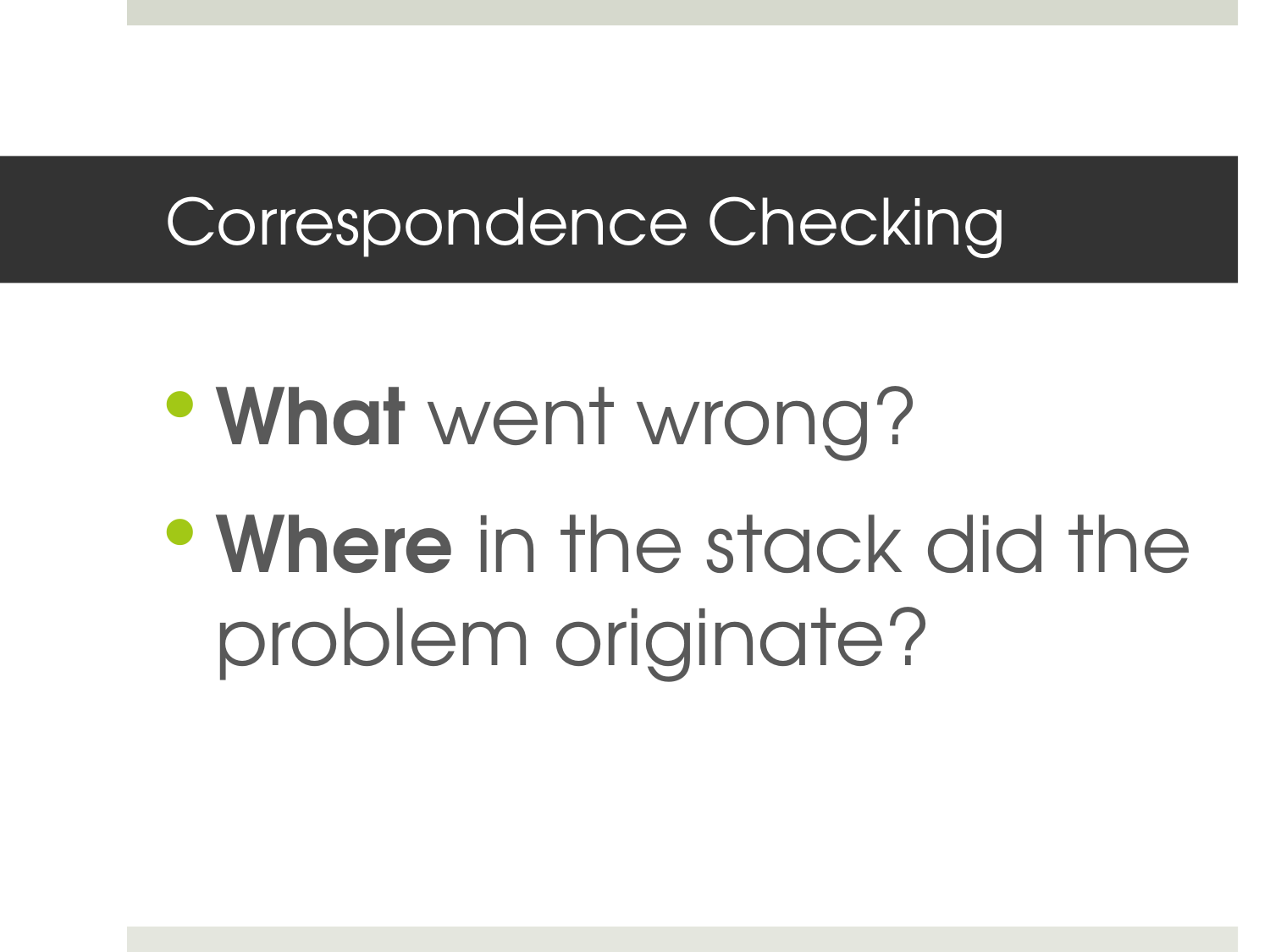

# Correspondence Checking
What went wrong?
Where in the stack did the problem originate?